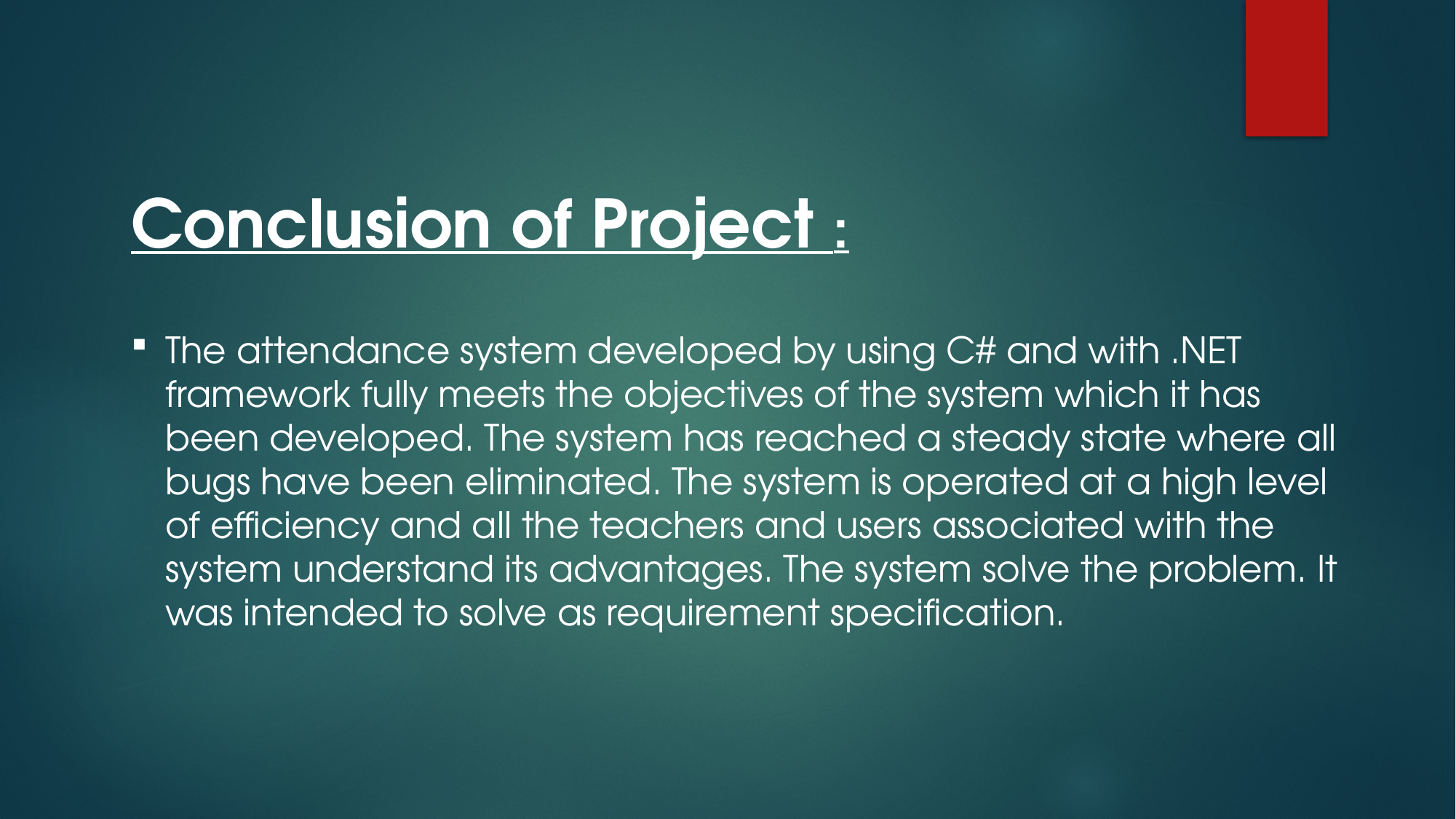

Conclusion of Project :

The attendance system developed by using C# and with .NET framework fully meets the objectives of the system which it has been developed. The system has reached a steady state where all bugs have been eliminated. The system is operated at a high level of efficiency and all the teachers and users associated with the system understand its advantages. The system solve the problem. It was intended to solve as requirement specification.